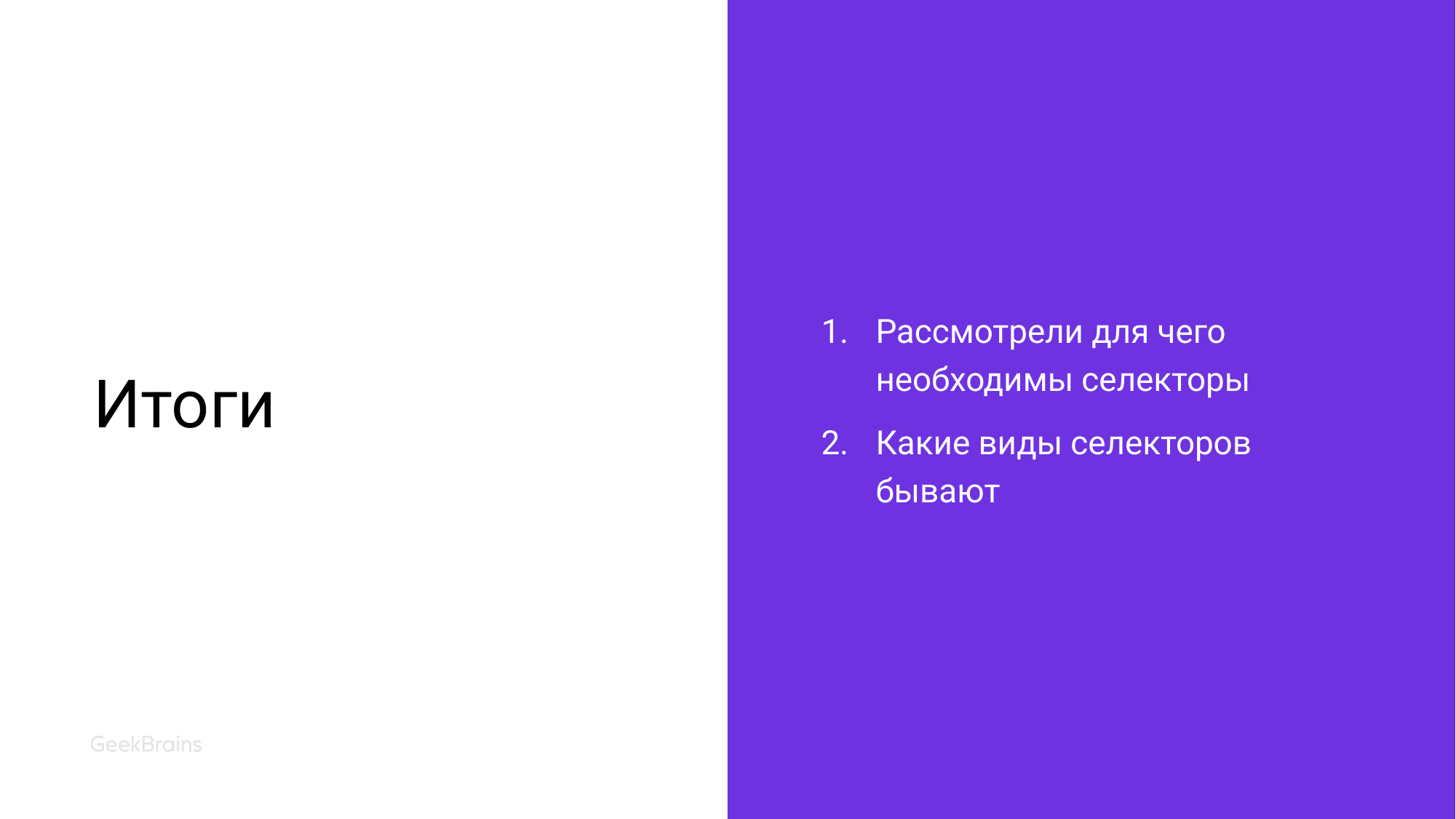

# Итоги
Рассмотрели для чего необходимы селекторы
Какие виды селекторов бывают